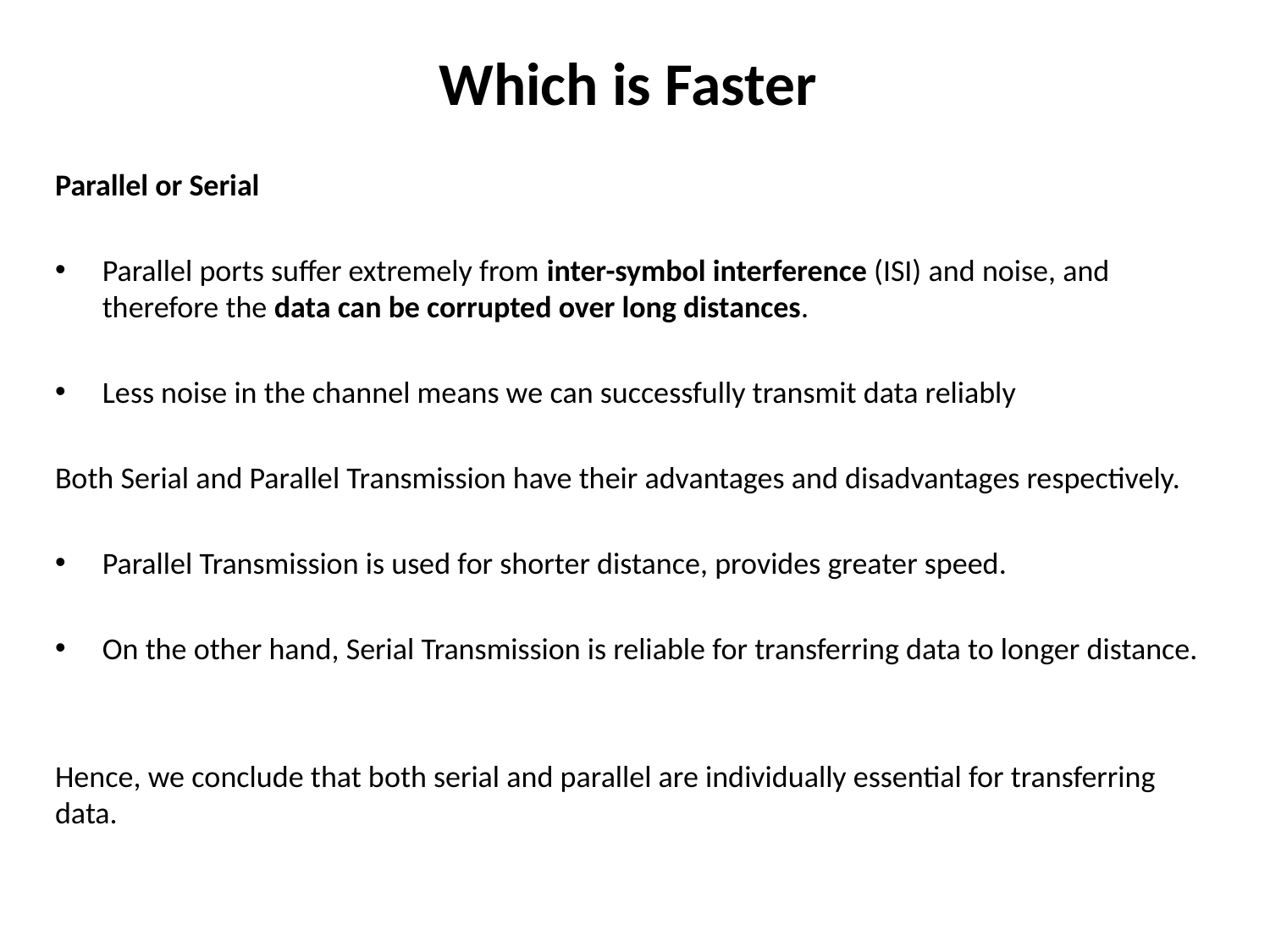

# Which is Faster
Parallel or Serial

Parallel ports suffer extremely from inter-symbol interference (ISI) and noise, and therefore the data can be corrupted over long distances.

Less noise in the channel means we can successfully transmit data reliably

Both Serial and Parallel Transmission have their advantages and disadvantages respectively.

Parallel Transmission is used for shorter distance, provides greater speed.

On the other hand, Serial Transmission is reliable for transferring data to longer distance.

Hence, we conclude that both serial and parallel are individually essential for transferring data.